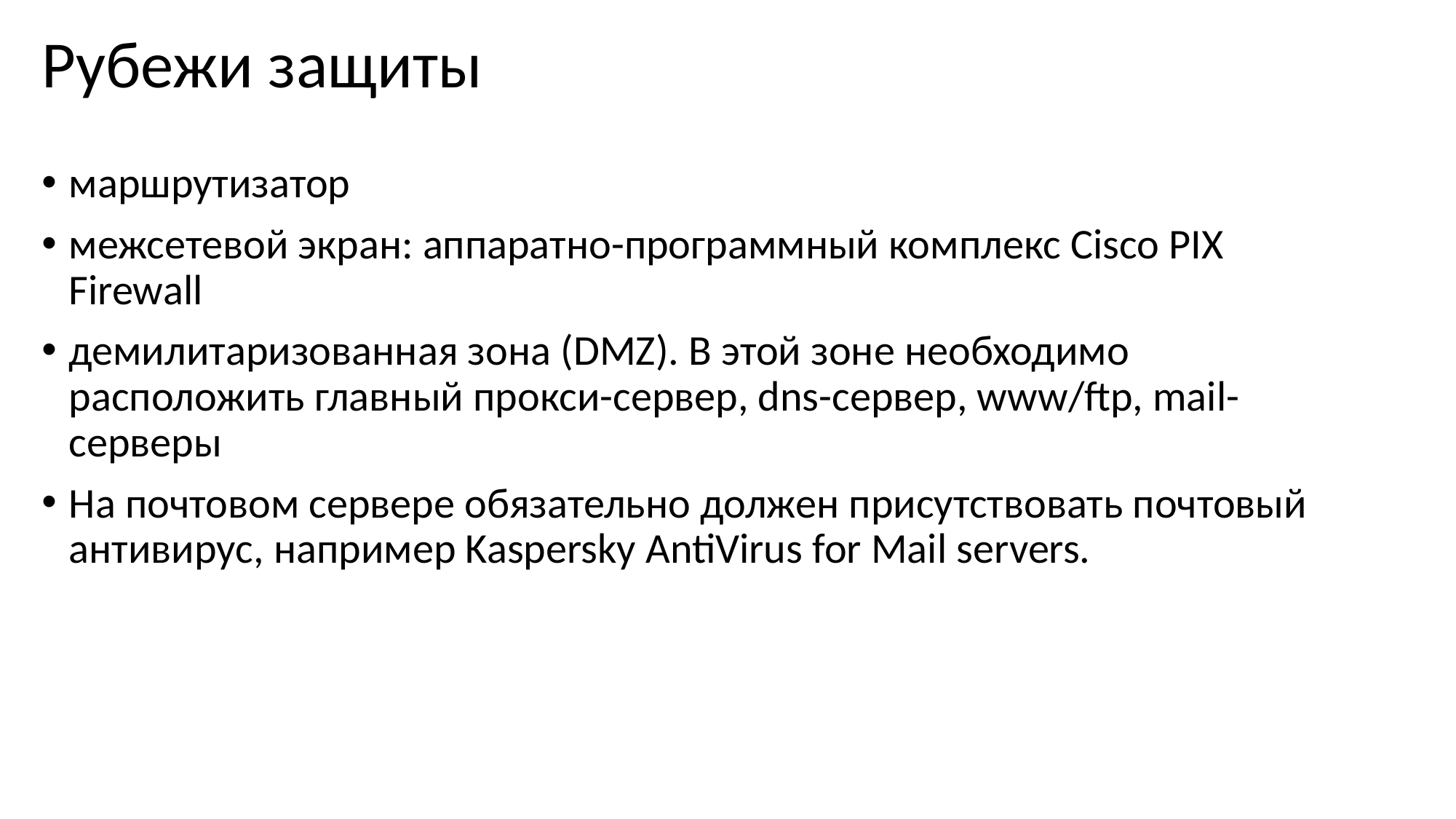

# Рубежи защиты
маршрутизатор
межсетевой экран: аппаратно-программный комплекс Cisco PIX Firewall
демилитаризованная зона (DMZ). В этой зоне необходимо расположить главный прокси-сервер, dns-сервер, www/ftp, mail-серверы
На почтовом сервере обязательно должен присутствовать почтовый антивирус, например Kaspersky AntiVirus for Mail servers.